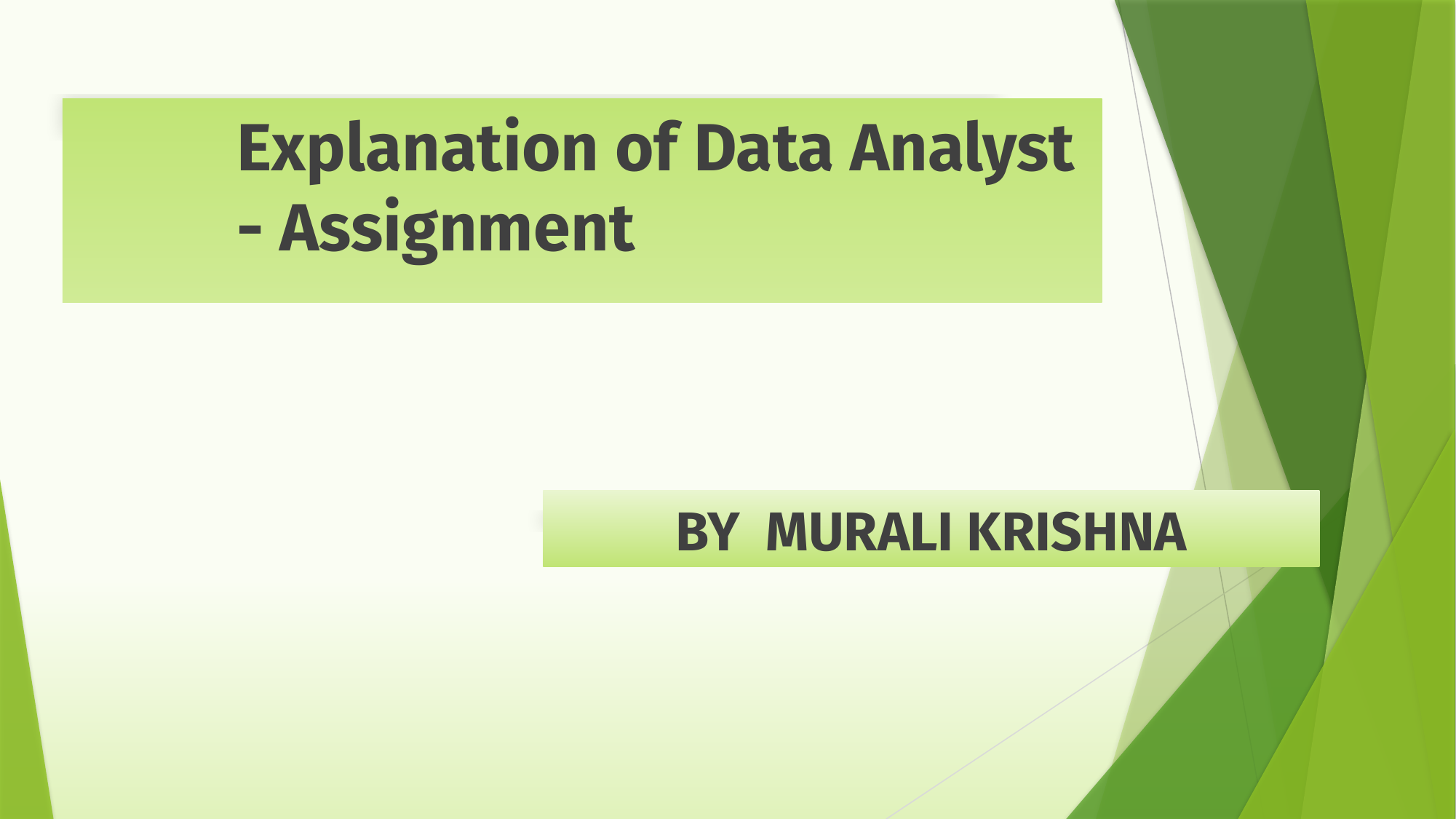

Explanation of Data Analyst - Assignment

BY  MURALI KRISHNA